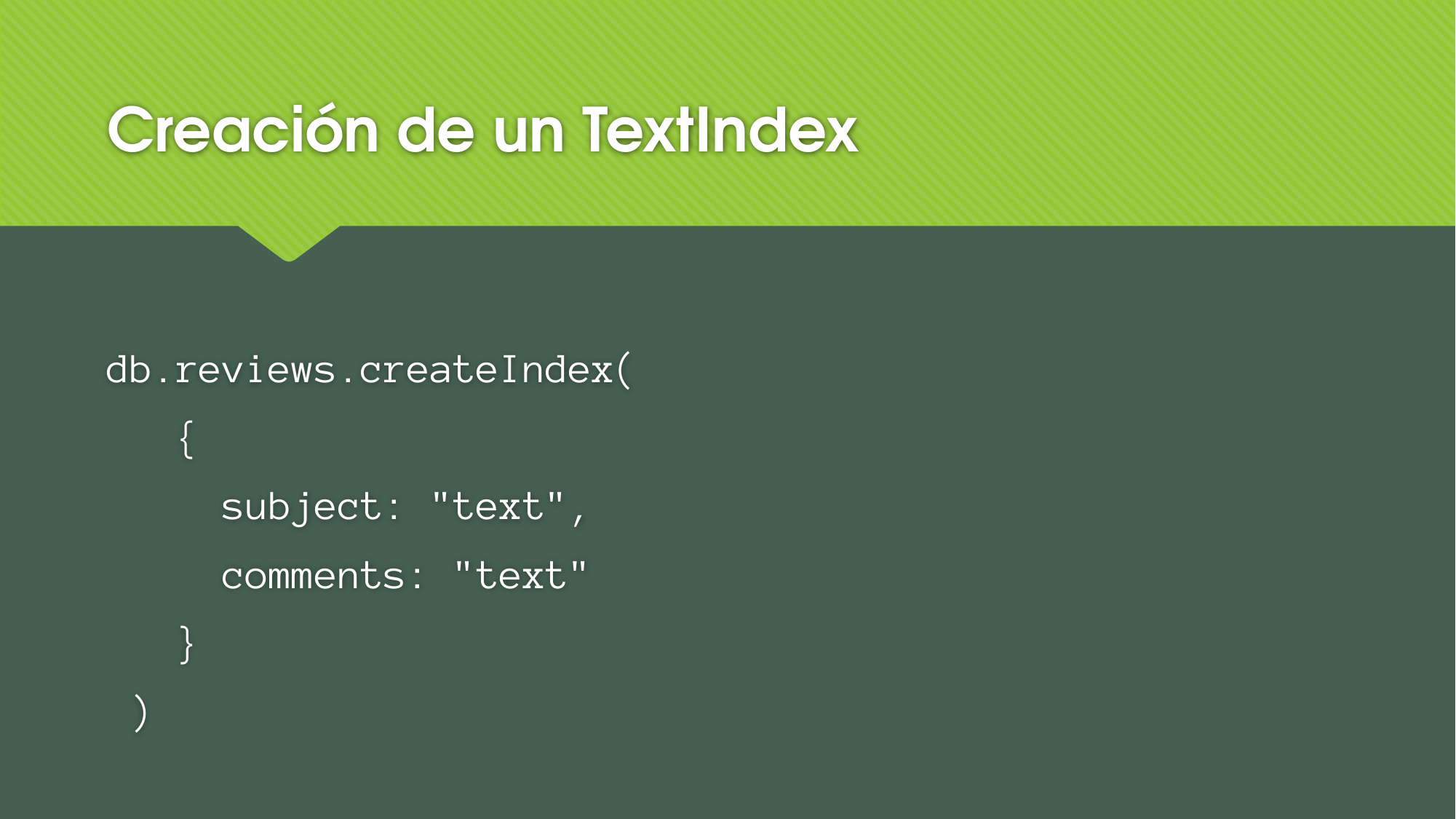

# Creación de un TextIndex
db.reviews.createIndex(
   {
     subject: "text",
     comments: "text"
   }
 )